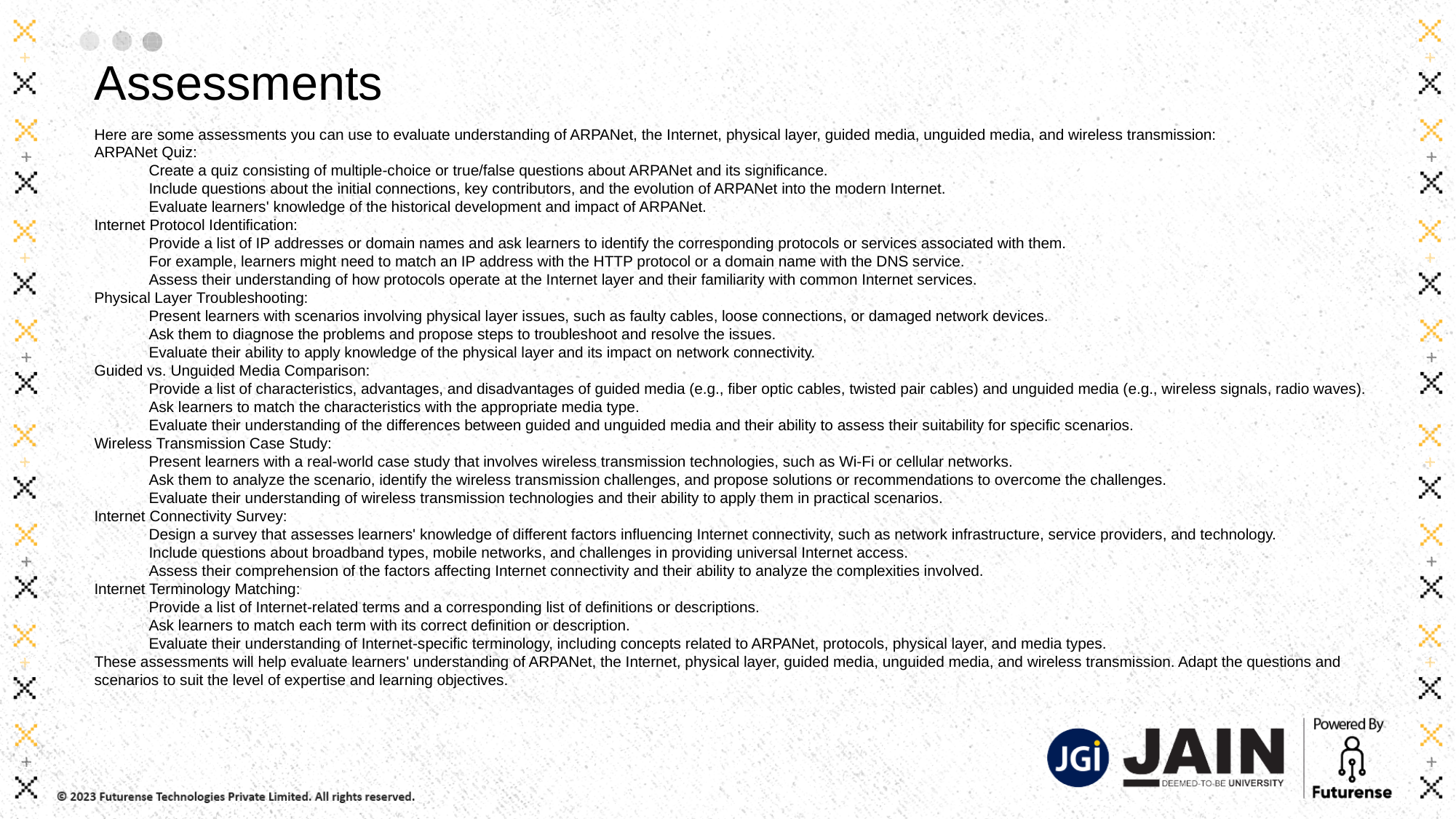

Assessments
Here are some assessments you can use to evaluate understanding of ARPANet, the Internet, physical layer, guided media, unguided media, and wireless transmission:
ARPANet Quiz:
Create a quiz consisting of multiple-choice or true/false questions about ARPANet and its significance.
Include questions about the initial connections, key contributors, and the evolution of ARPANet into the modern Internet.
Evaluate learners' knowledge of the historical development and impact of ARPANet.
Internet Protocol Identification:
Provide a list of IP addresses or domain names and ask learners to identify the corresponding protocols or services associated with them.
For example, learners might need to match an IP address with the HTTP protocol or a domain name with the DNS service.
Assess their understanding of how protocols operate at the Internet layer and their familiarity with common Internet services.
Physical Layer Troubleshooting:
Present learners with scenarios involving physical layer issues, such as faulty cables, loose connections, or damaged network devices.
Ask them to diagnose the problems and propose steps to troubleshoot and resolve the issues.
Evaluate their ability to apply knowledge of the physical layer and its impact on network connectivity.
Guided vs. Unguided Media Comparison:
Provide a list of characteristics, advantages, and disadvantages of guided media (e.g., fiber optic cables, twisted pair cables) and unguided media (e.g., wireless signals, radio waves).
Ask learners to match the characteristics with the appropriate media type.
Evaluate their understanding of the differences between guided and unguided media and their ability to assess their suitability for specific scenarios.
Wireless Transmission Case Study:
Present learners with a real-world case study that involves wireless transmission technologies, such as Wi-Fi or cellular networks.
Ask them to analyze the scenario, identify the wireless transmission challenges, and propose solutions or recommendations to overcome the challenges.
Evaluate their understanding of wireless transmission technologies and their ability to apply them in practical scenarios.
Internet Connectivity Survey:
Design a survey that assesses learners' knowledge of different factors influencing Internet connectivity, such as network infrastructure, service providers, and technology.
Include questions about broadband types, mobile networks, and challenges in providing universal Internet access.
Assess their comprehension of the factors affecting Internet connectivity and their ability to analyze the complexities involved.
Internet Terminology Matching:
Provide a list of Internet-related terms and a corresponding list of definitions or descriptions.
Ask learners to match each term with its correct definition or description.
Evaluate their understanding of Internet-specific terminology, including concepts related to ARPANet, protocols, physical layer, and media types.
These assessments will help evaluate learners' understanding of ARPANet, the Internet, physical layer, guided media, unguided media, and wireless transmission. Adapt the questions and scenarios to suit the level of expertise and learning objectives.